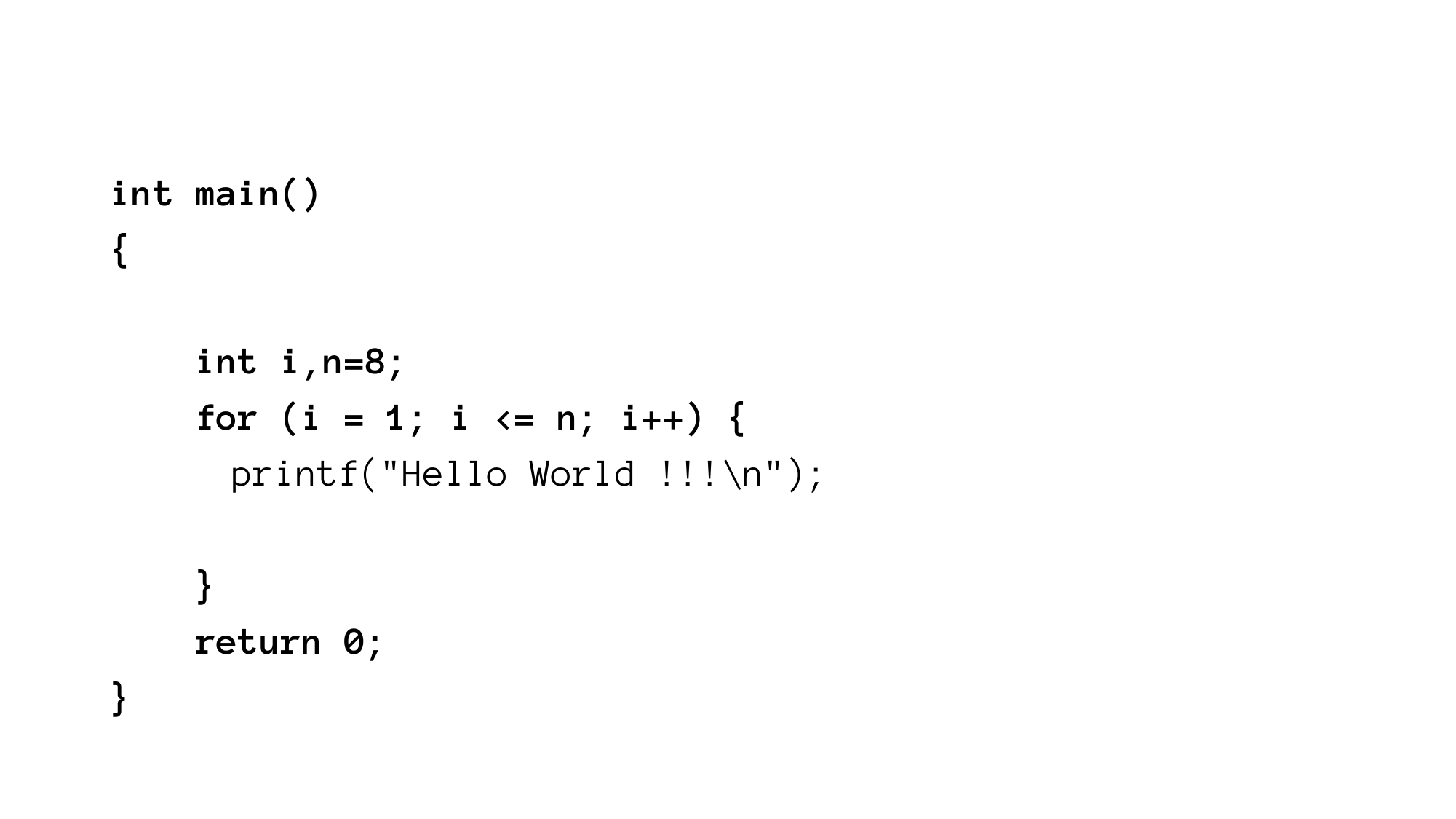

#
int main()
{

    int i,n=8;
    for (i = 1; i <= n; i++) {
	 printf("Hello World !!!\n");

    }
    return 0;
}